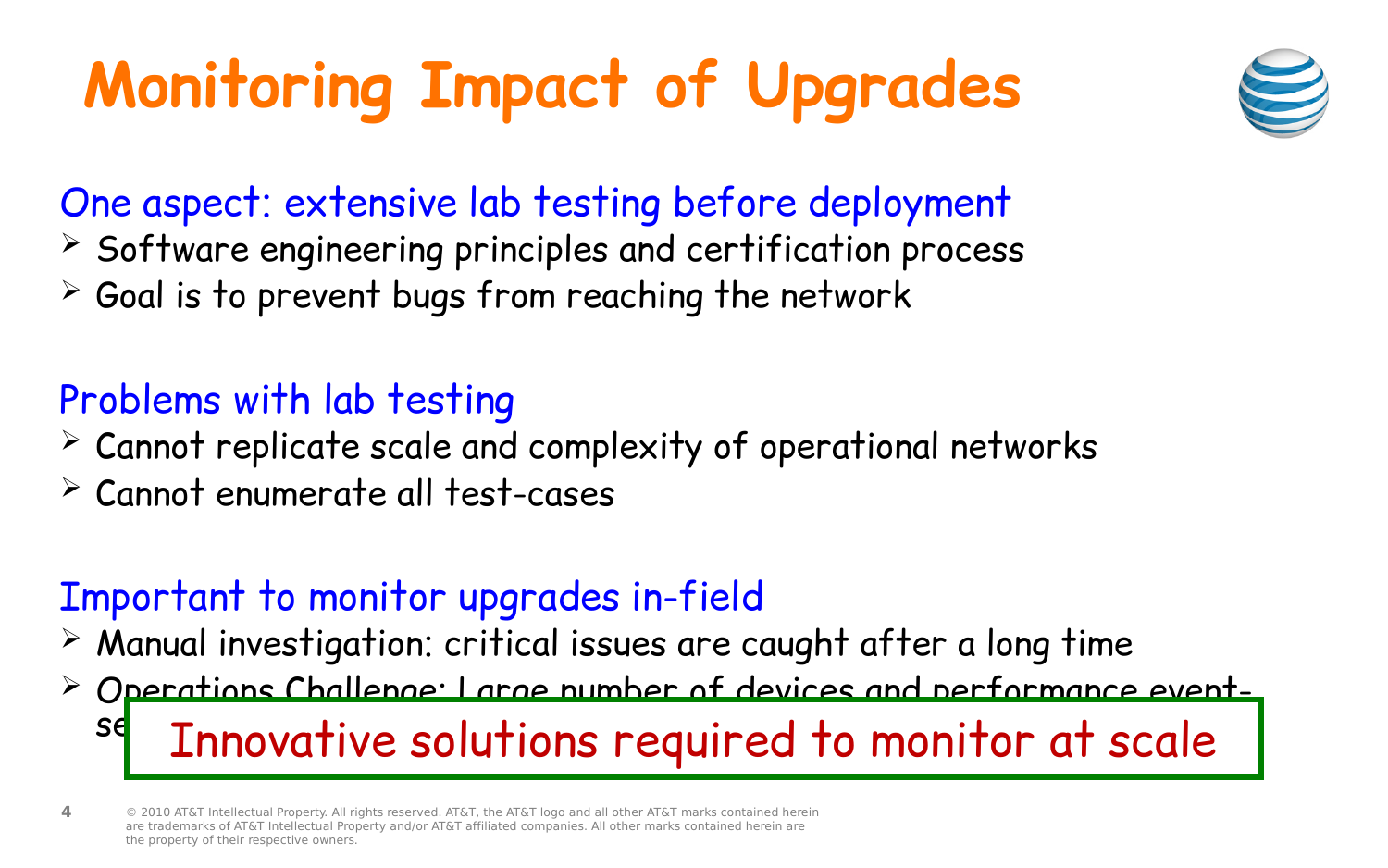

# Monitoring Impact of Upgrades
One aspect: extensive lab testing before deployment
Software engineering principles and certification process
Goal is to prevent bugs from reaching the network

Problems with lab testing
Cannot replicate scale and complexity of operational networks
Cannot enumerate all test-cases

Important to monitor upgrades in-field
Manual investigation: critical issues are caught after a long time
Operations Challenge: Large number of devices and performance event-series
Innovative solutions required to monitor at scale
4